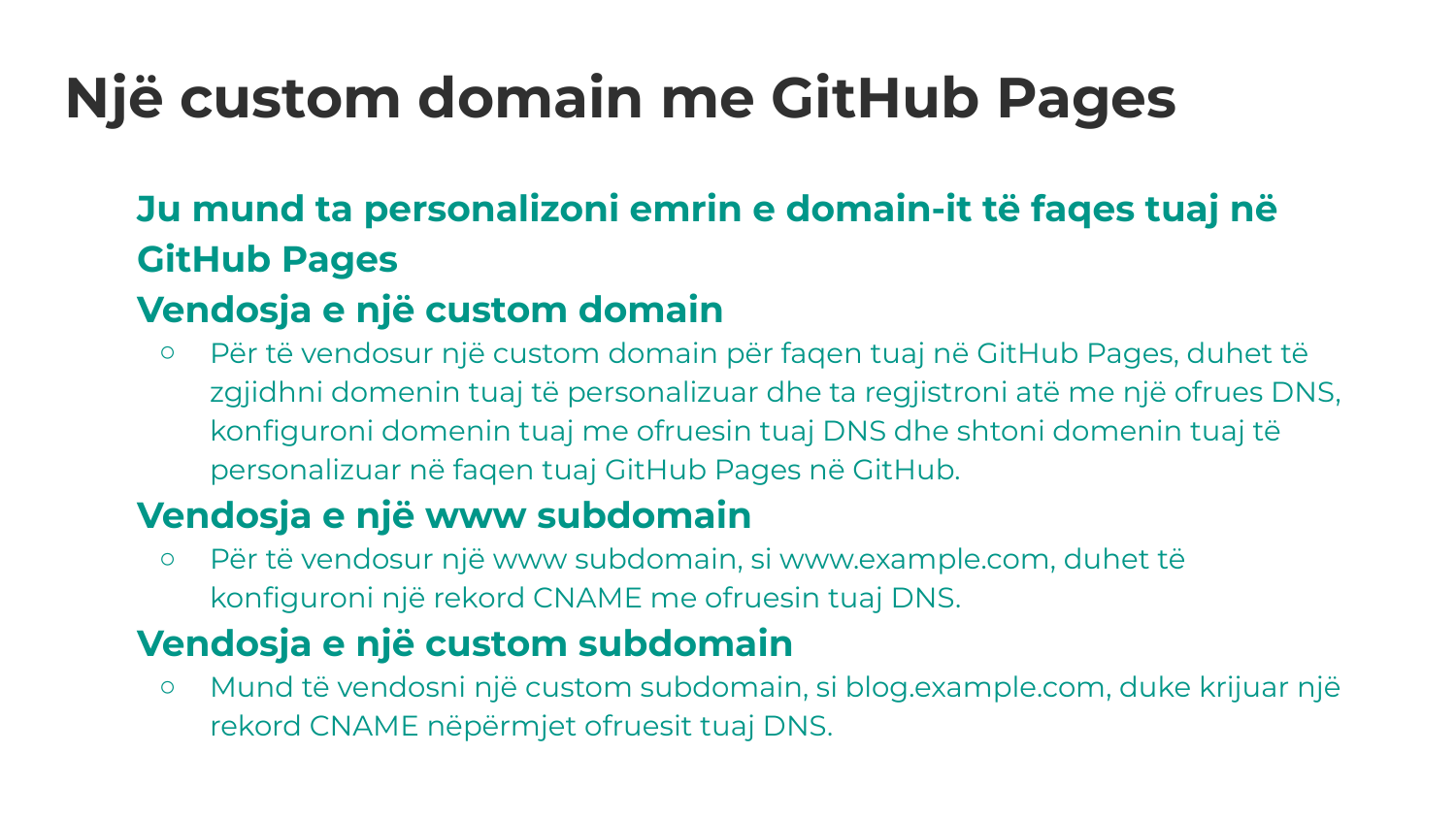

# Një custom domain me GitHub Pages
Ju mund ta personalizoni emrin e domain-it të faqes tuaj në GitHub Pages
Vendosja e një custom domain
Për të vendosur një custom domain për faqen tuaj në GitHub Pages, duhet të zgjidhni domenin tuaj të personalizuar dhe ta regjistroni atë me një ofrues DNS, konfiguroni domenin tuaj me ofruesin tuaj DNS dhe shtoni domenin tuaj të personalizuar në faqen tuaj GitHub Pages në GitHub.
Vendosja e një www subdomain
Për të vendosur një www subdomain, si www.example.com, duhet të konfiguroni një rekord CNAME me ofruesin tuaj DNS.
Vendosja e një custom subdomain
Mund të vendosni një custom subdomain, si blog.example.com, duke krijuar një rekord CNAME nëpërmjet ofruesit tuaj DNS.